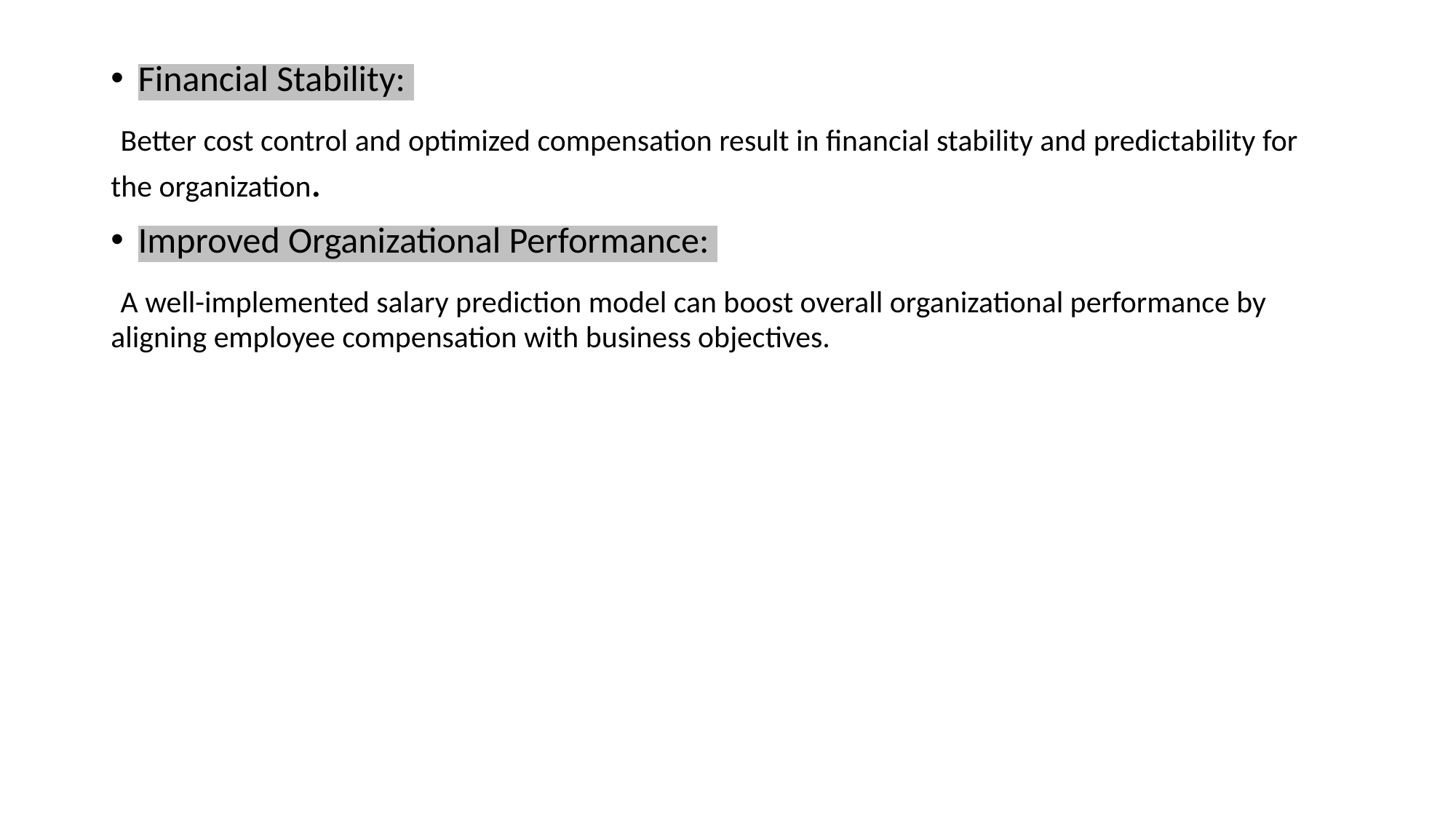

Financial Stability:
 Better cost control and optimized compensation result in financial stability and predictability for the organization.
Improved Organizational Performance:
 A well-implemented salary prediction model can boost overall organizational performance by aligning employee compensation with business objectives.